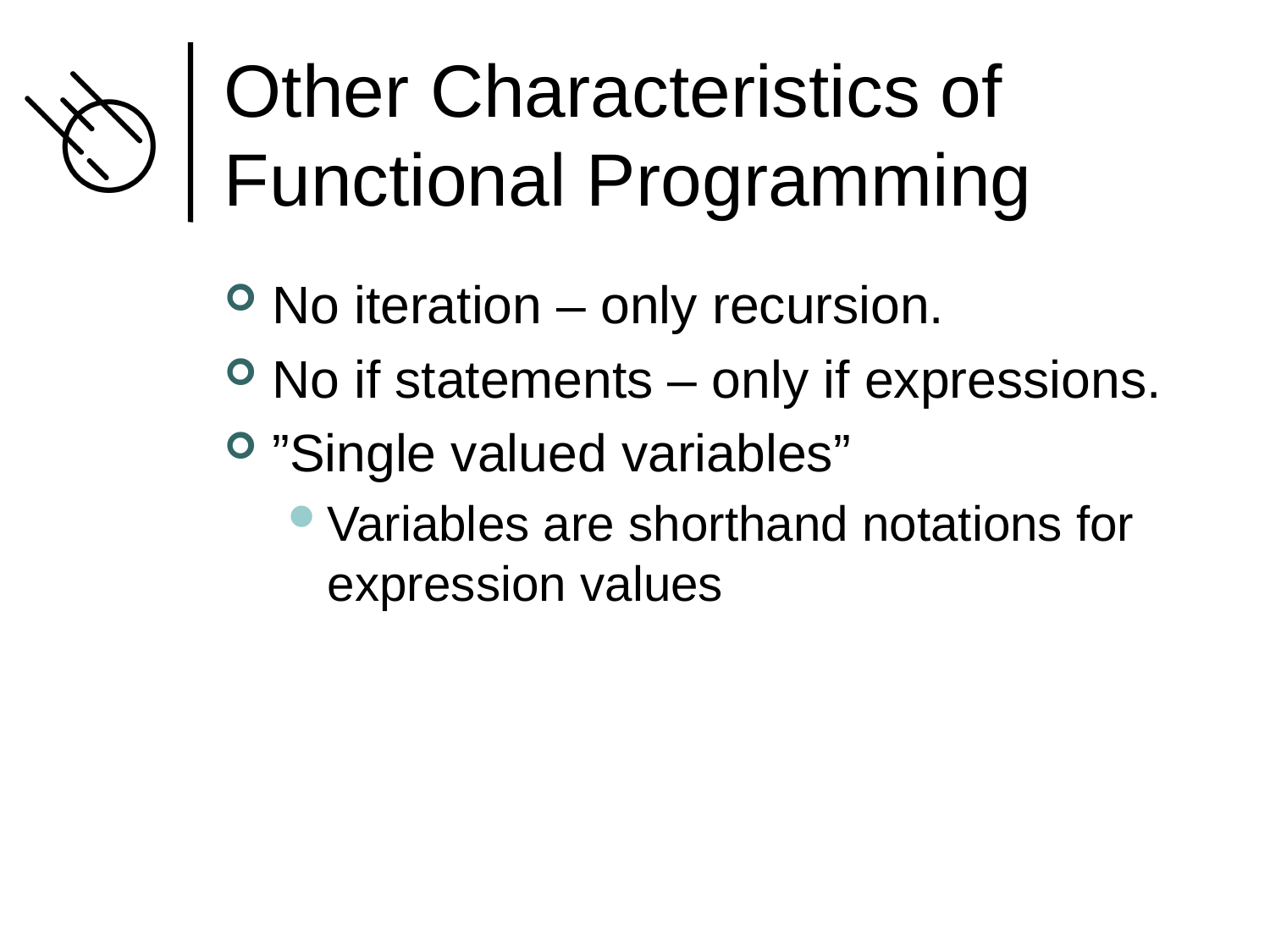

# Other Characteristics of Functional Programming
No iteration – only recursion.
No if statements – only if expressions.
”Single valued variables”
Variables are shorthand notations for expression values